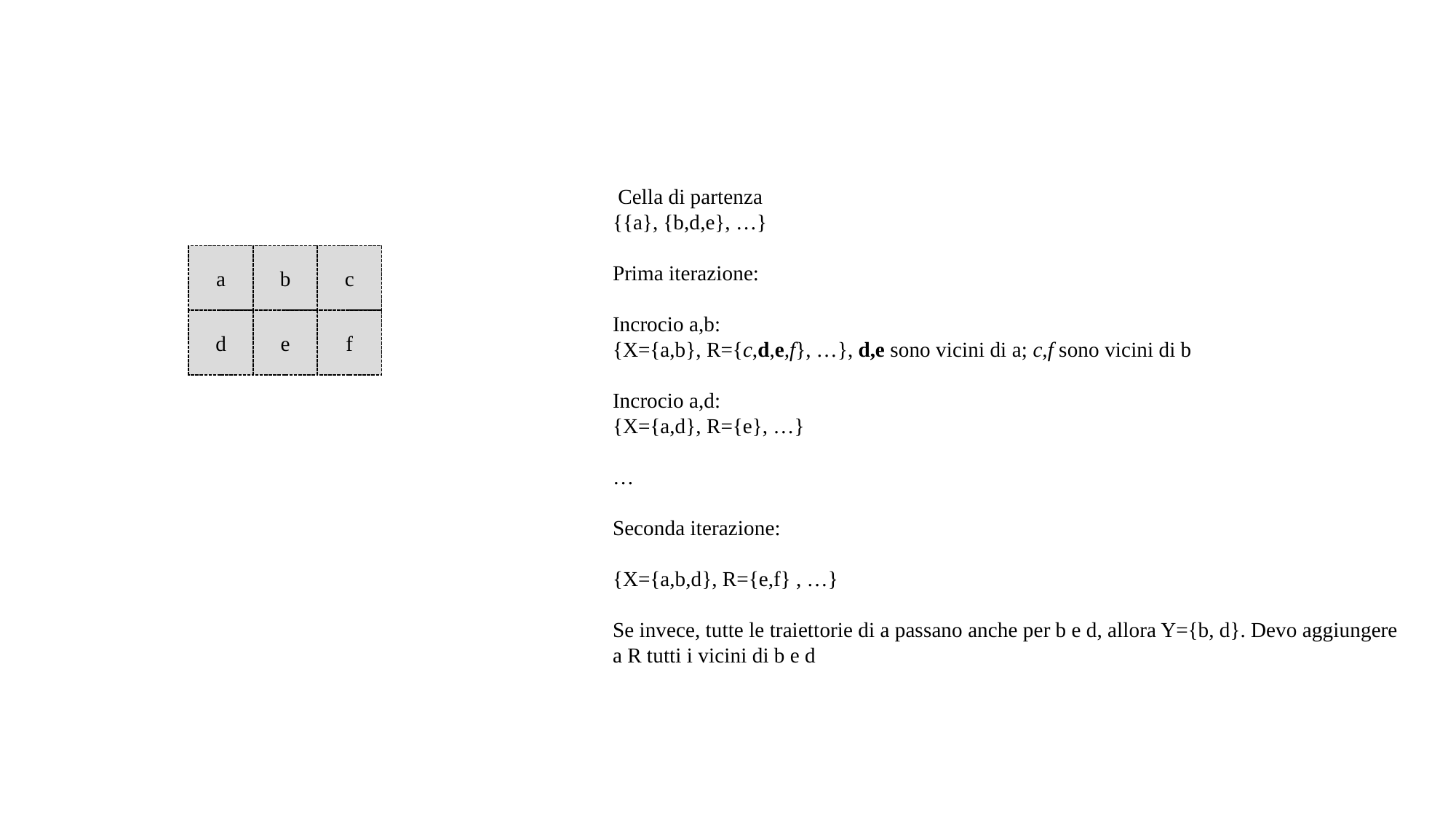

Cella di partenza
{{a}, {b,d,e}, …}

Prima iterazione:

Incrocio a,b:
{X={a,b}, R={c,d,e,f}, …}, d,e sono vicini di a; c,f sono vicini di b

Incrocio a,d:
{X={a,d}, R={e}, …}

…

Seconda iterazione:

{X={a,b,d}, R={e,f} , …}

Se invece, tutte le traiettorie di a passano anche per b e d, allora Y={b, d}. Devo aggiungere a R tutti i vicini di b e d
a
b
c
d
e
f